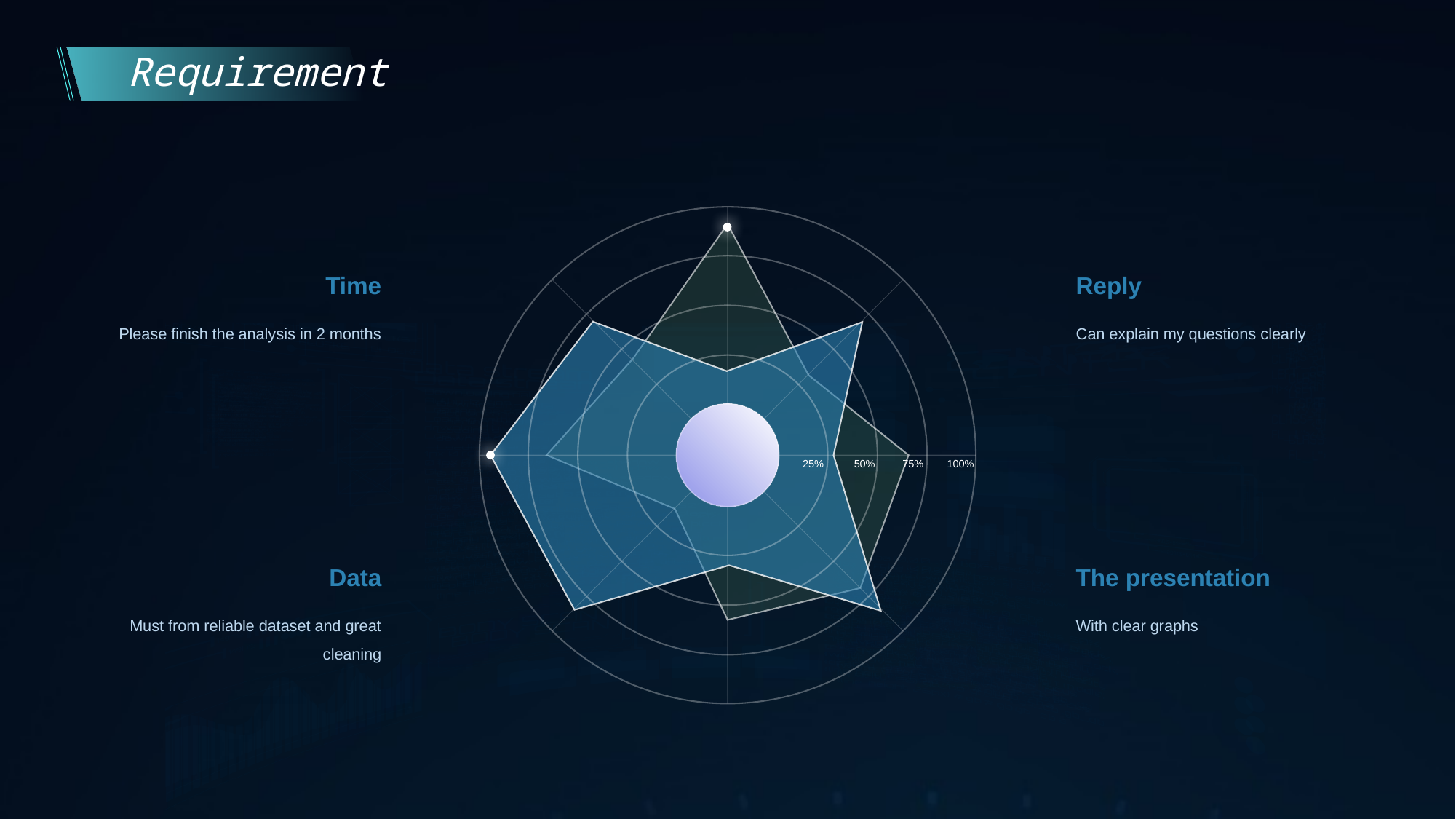

Requirement

25%
50%
75%
100%
Time
Please finish the analysis in 2 months
Reply
Can explain my questions clearly
Data
Must from reliable dataset and great cleaning
The presentation
With clear graphs